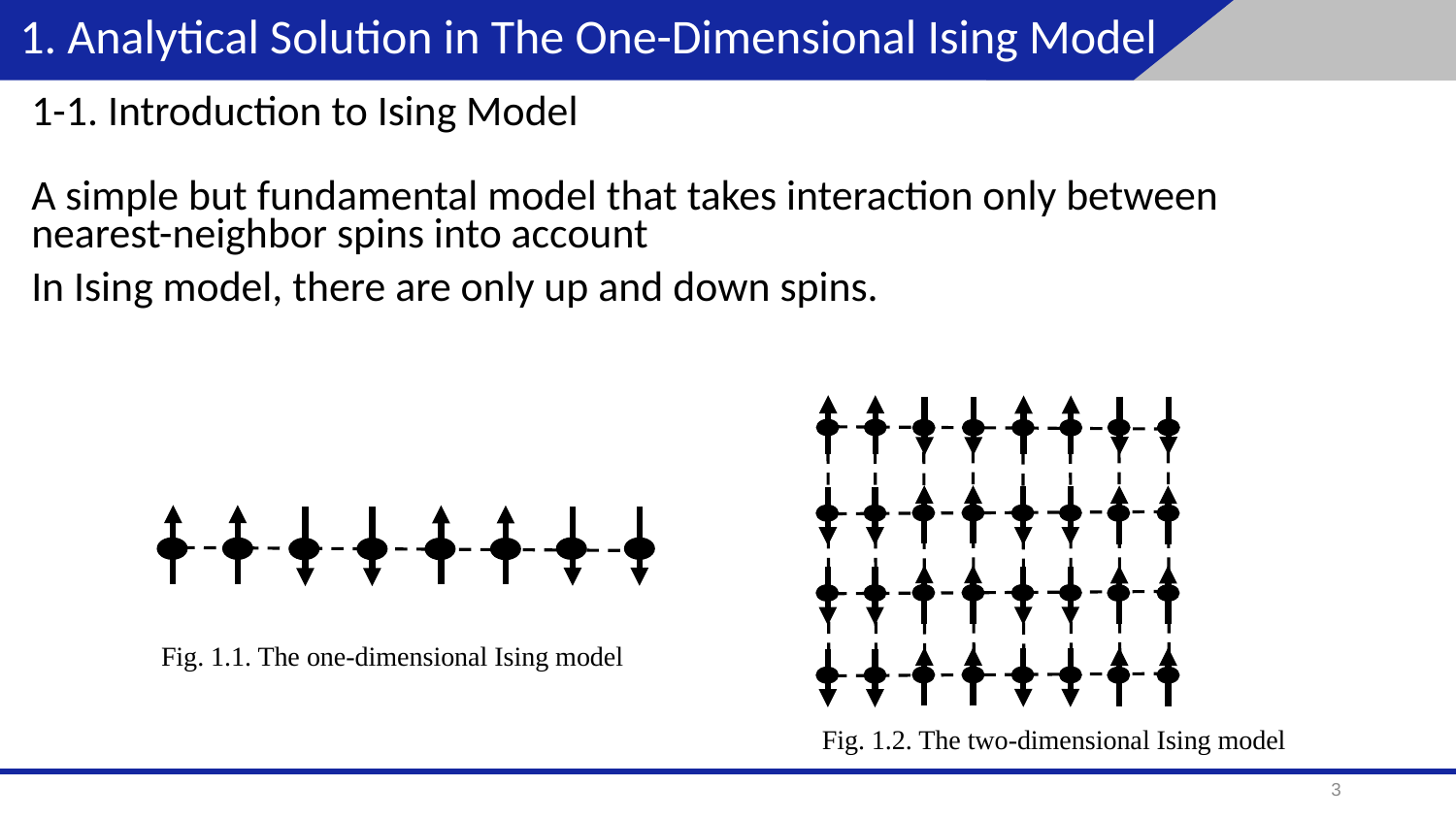

1. Analytical Solution in The One-Dimensional Ising Model
1-1. Introduction to Ising Model

A simple but fundamental model that takes interaction only between nearest-neighbor spins into account
In Ising model, there are only up and down spins.

Fig. 1.2. The two-dimensional Ising model

Fig. 1.1. The one-dimensional Ising model
3